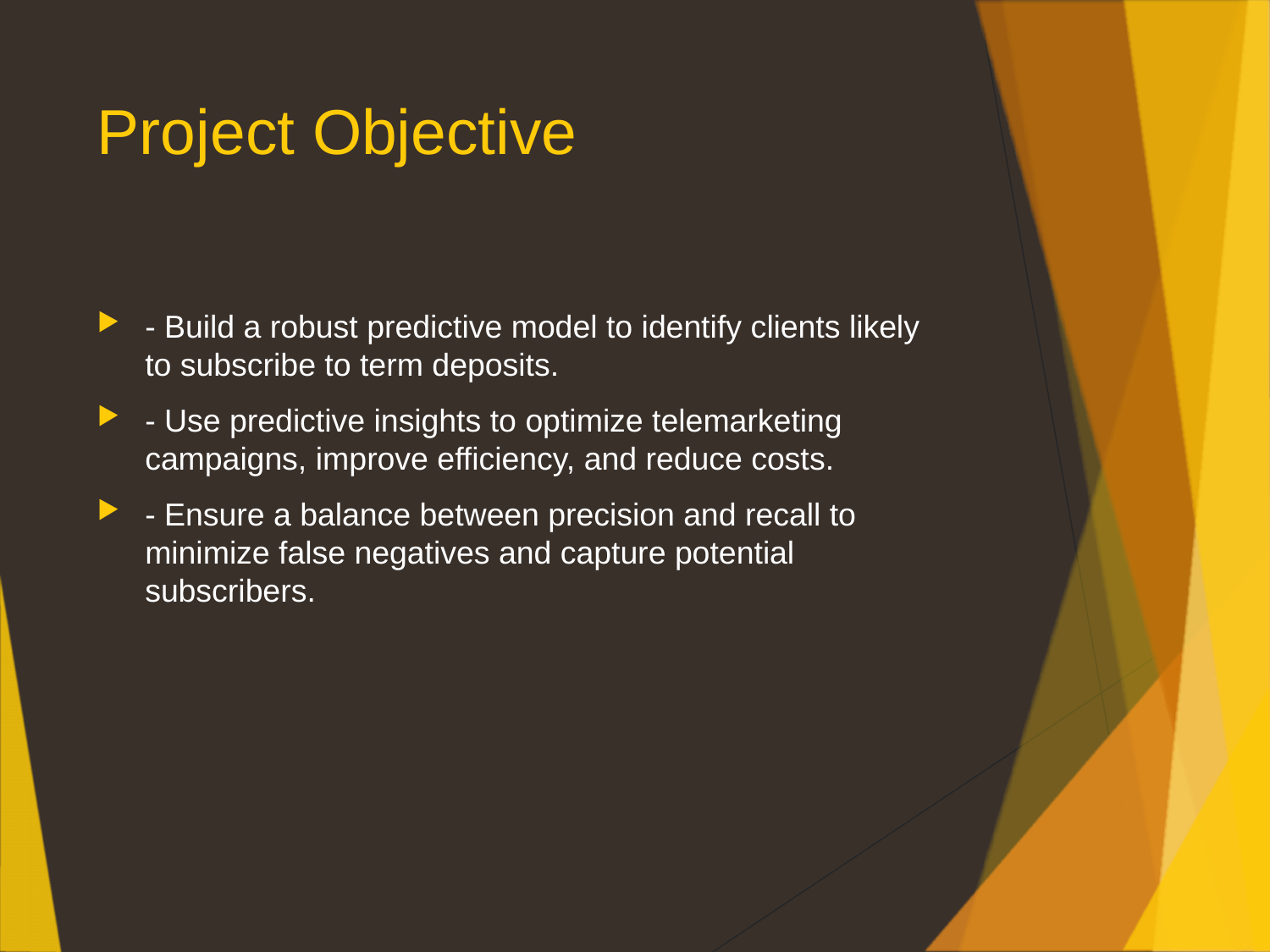

# Project Objective
- Build a robust predictive model to identify clients likely to subscribe to term deposits.
- Use predictive insights to optimize telemarketing campaigns, improve efficiency, and reduce costs.
- Ensure a balance between precision and recall to minimize false negatives and capture potential subscribers.